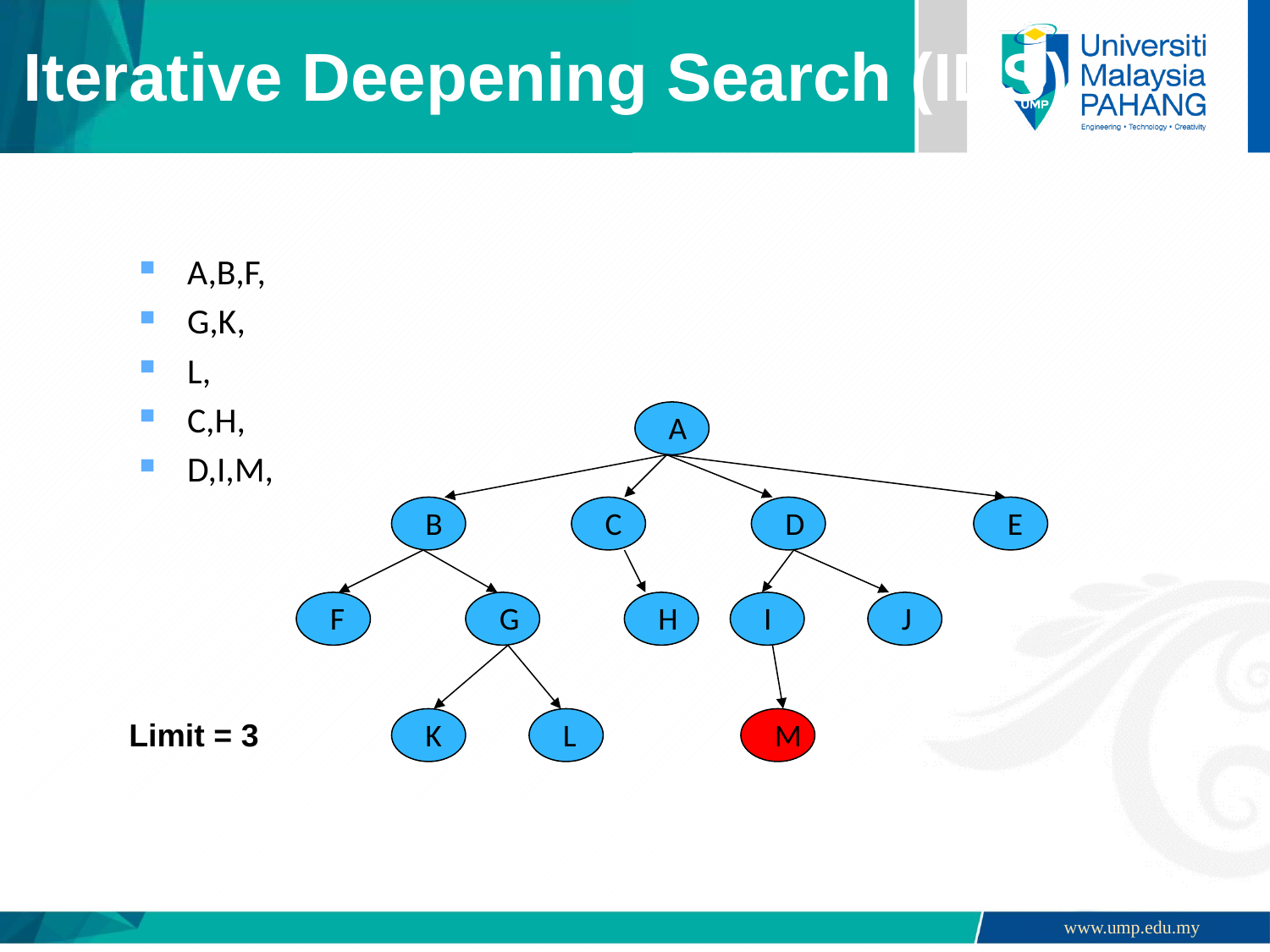

# Iterative Deepening Search (IDS)
A,B,F,
G,K,
L,
C,H,
D,I,M,

A

B

C

D

E

F

G

H

I

J

Limit = 3

K

L

M